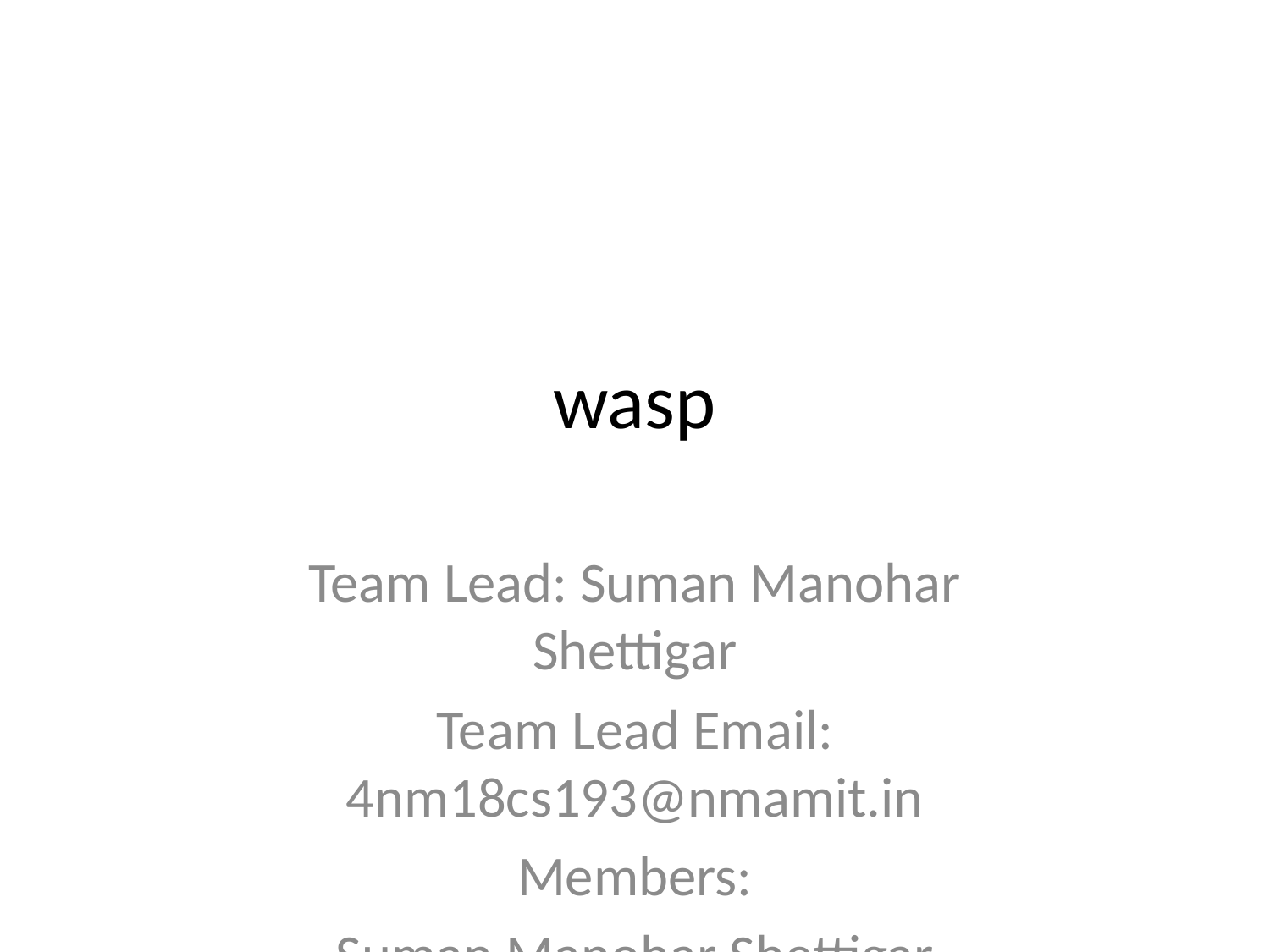

# wasp
Team Lead: Suman Manohar Shettigar
Team Lead Email: 4nm18cs193@nmamit.in
Members:
Suman Manohar Shettigar